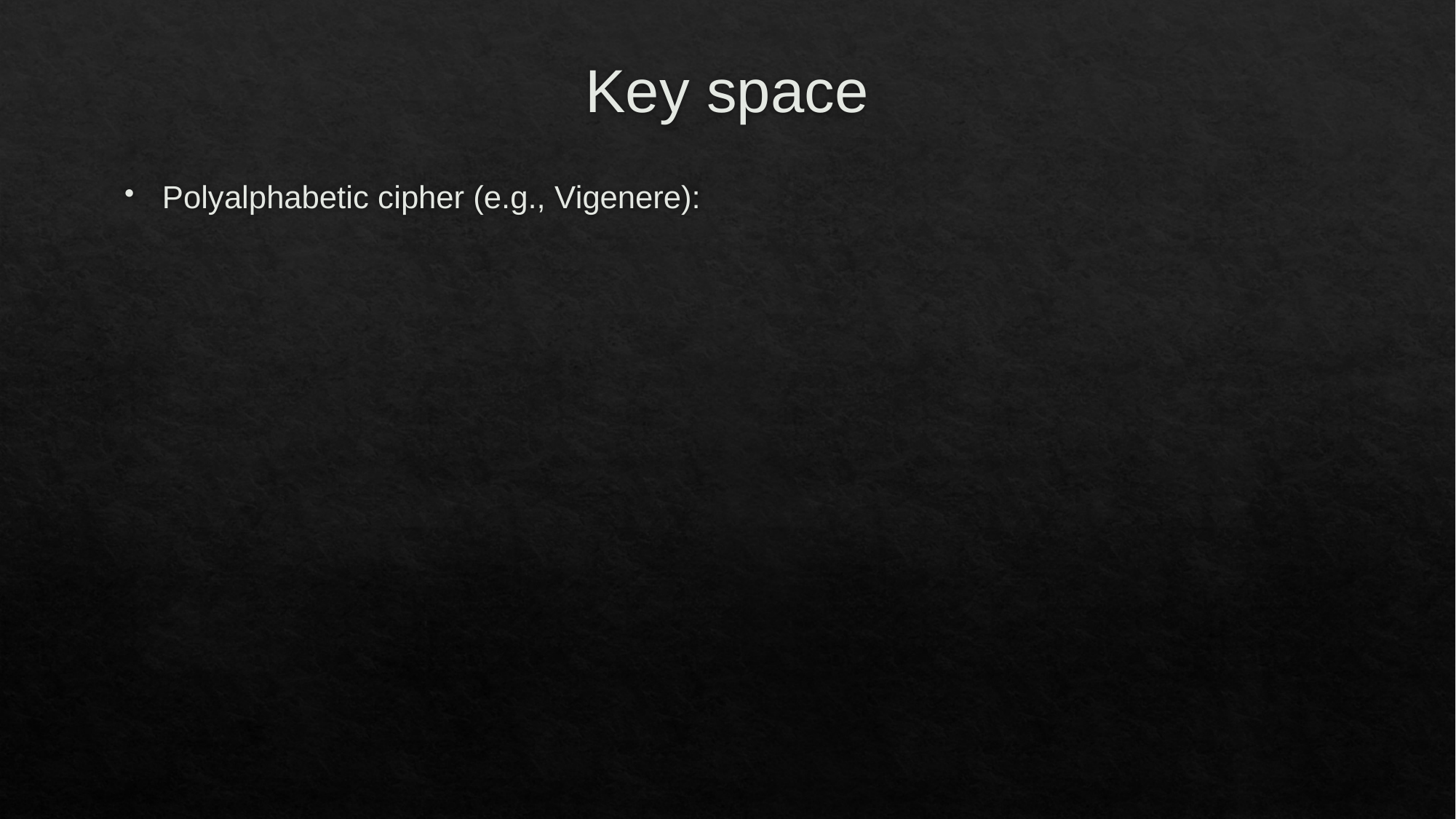

# Key space
Polyalphabetic cipher (e.g., Vigenere):